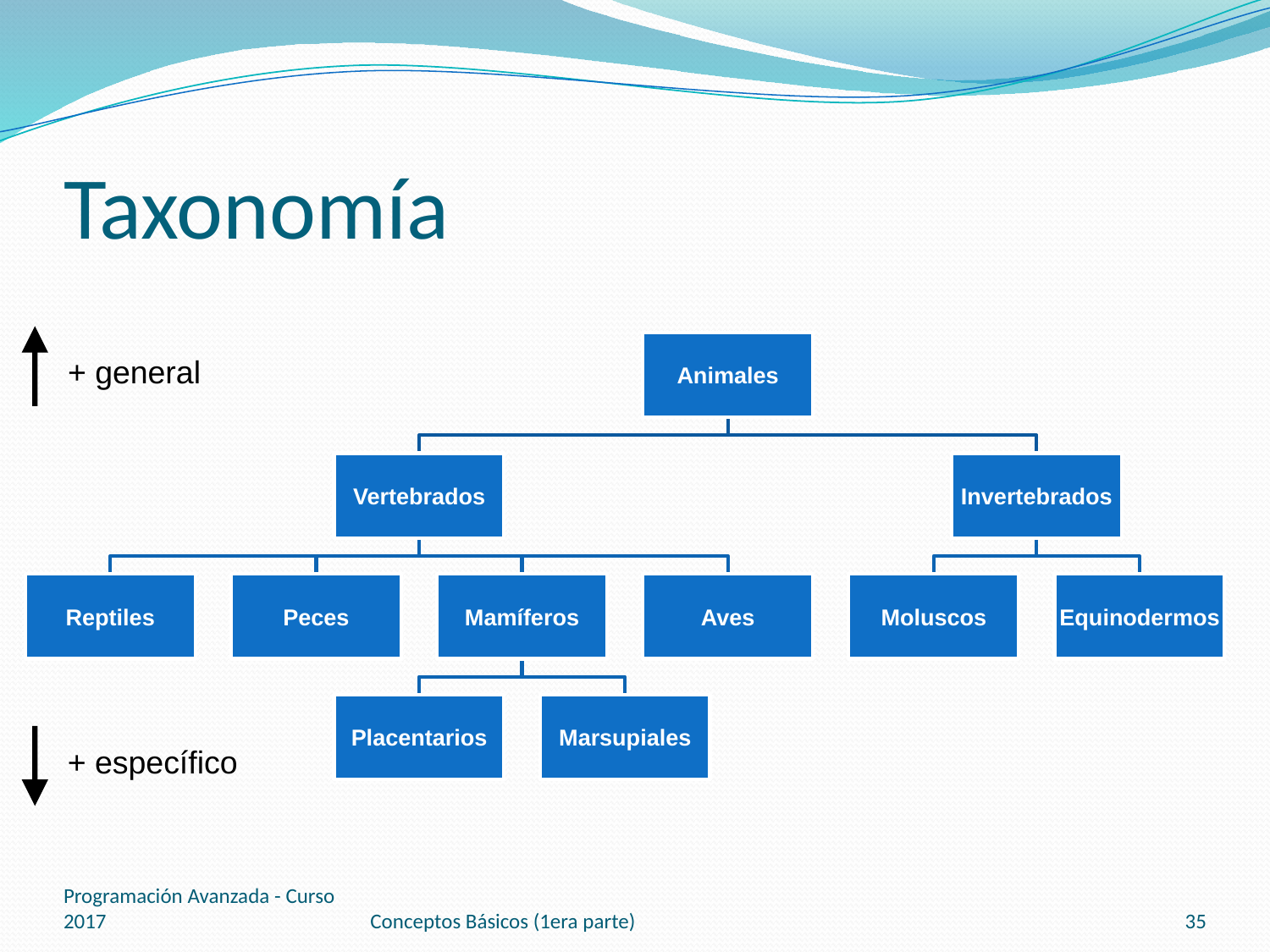

# Taxonomía
Animales
Vertebrados
Reptiles
Peces
Mamíferos
Placentarios
Marsupiales
Aves
Invertebrados
Moluscos
Equinodermos

+ general

+ específico
Programación Avanzada - Curso 2017
Conceptos Básicos (1era parte)
35